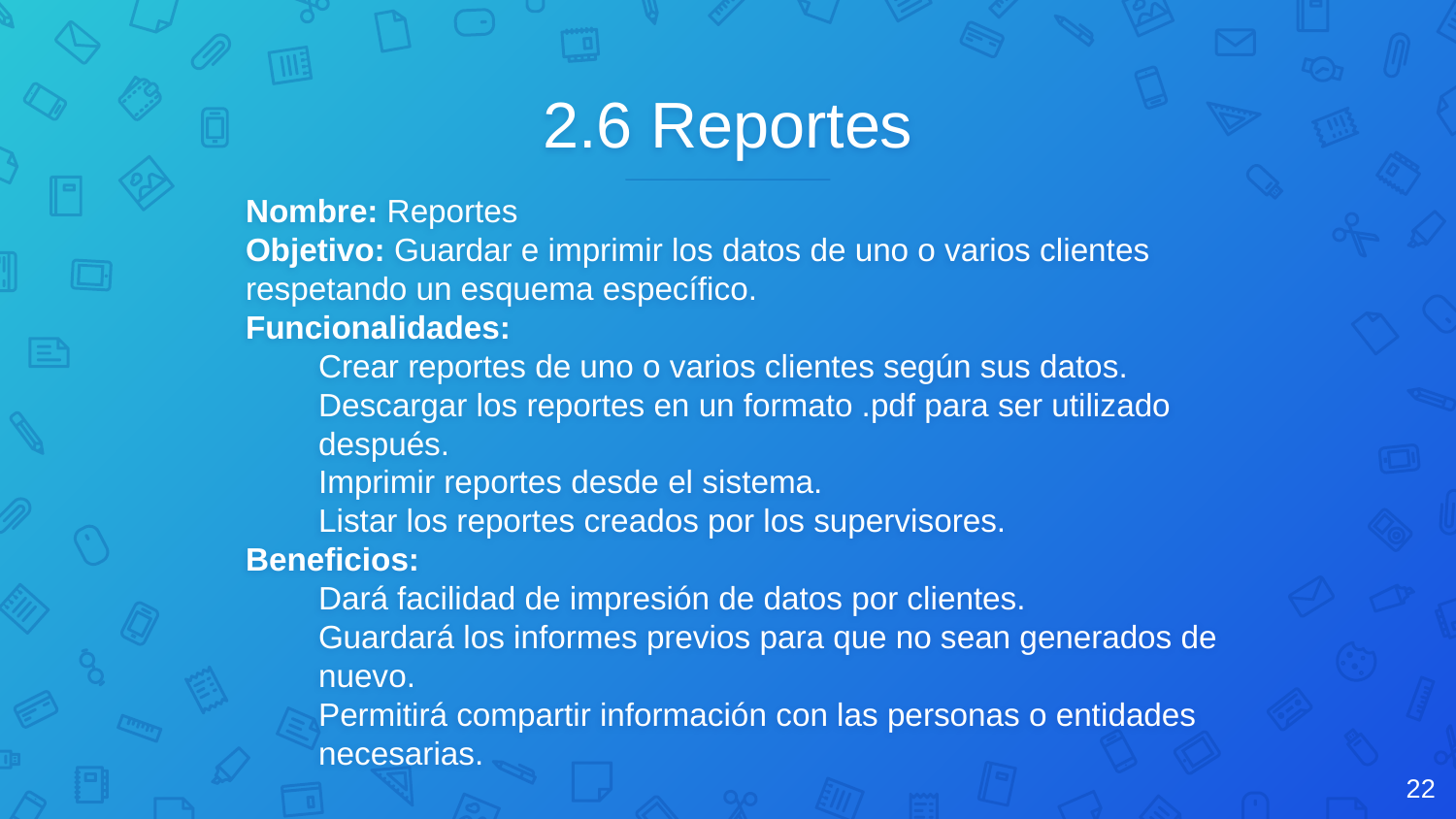

# 2.6 Reportes
Nombre: Reportes
Objetivo: Guardar e imprimir los datos de uno o varios clientes respetando un esquema específico.
Funcionalidades:
Crear reportes de uno o varios clientes según sus datos.
Descargar los reportes en un formato .pdf para ser utilizado después.
Imprimir reportes desde el sistema.
Listar los reportes creados por los supervisores.
Beneficios:
Dará facilidad de impresión de datos por clientes.
Guardará los informes previos para que no sean generados de nuevo.
Permitirá compartir información con las personas o entidades necesarias.
22